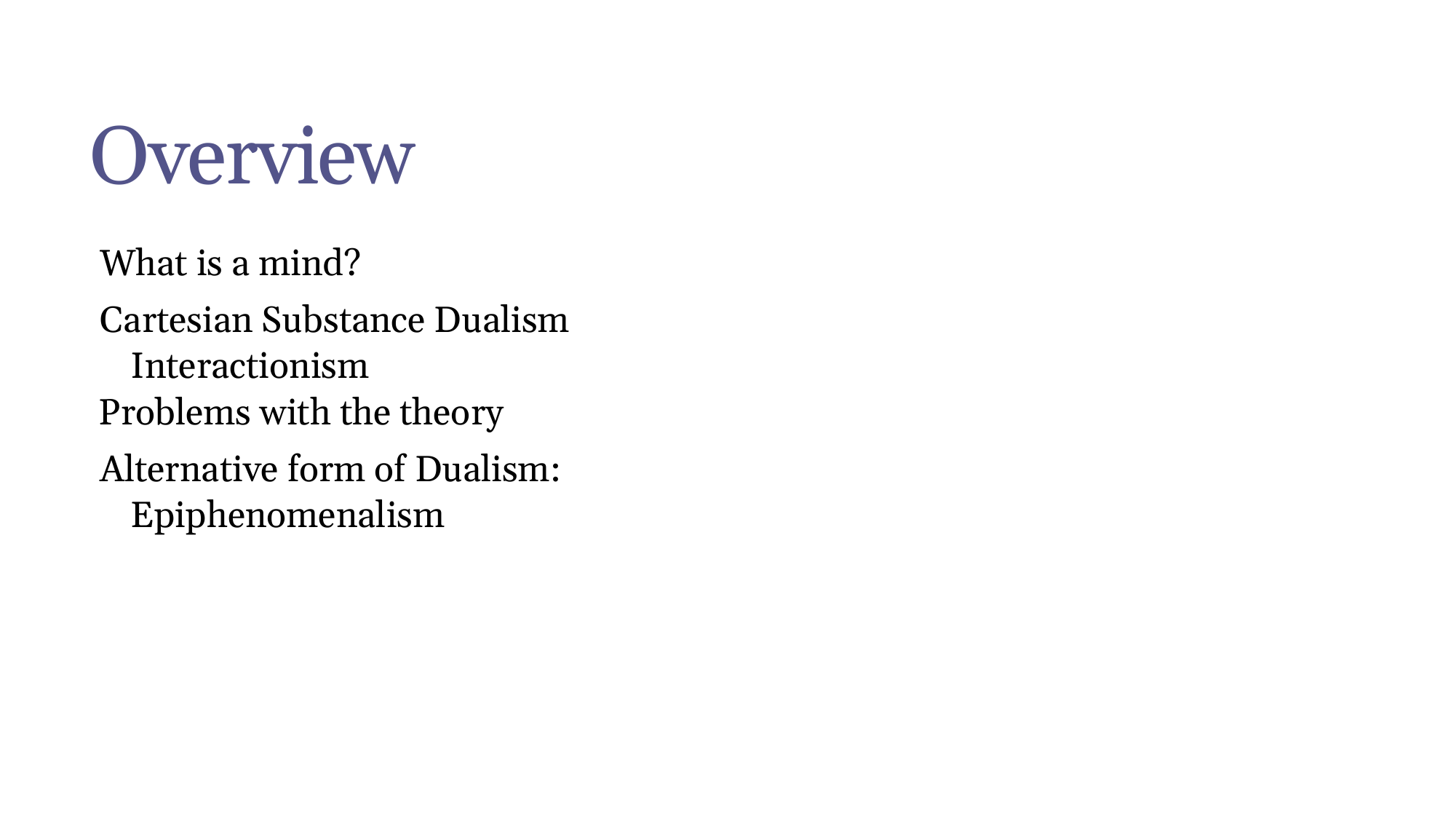

# Overview
What is a mind?
Cartesian Substance Dualism
Interactionism
 Problems with the theory
Alternative form of Dualism:
Epiphenomenalism